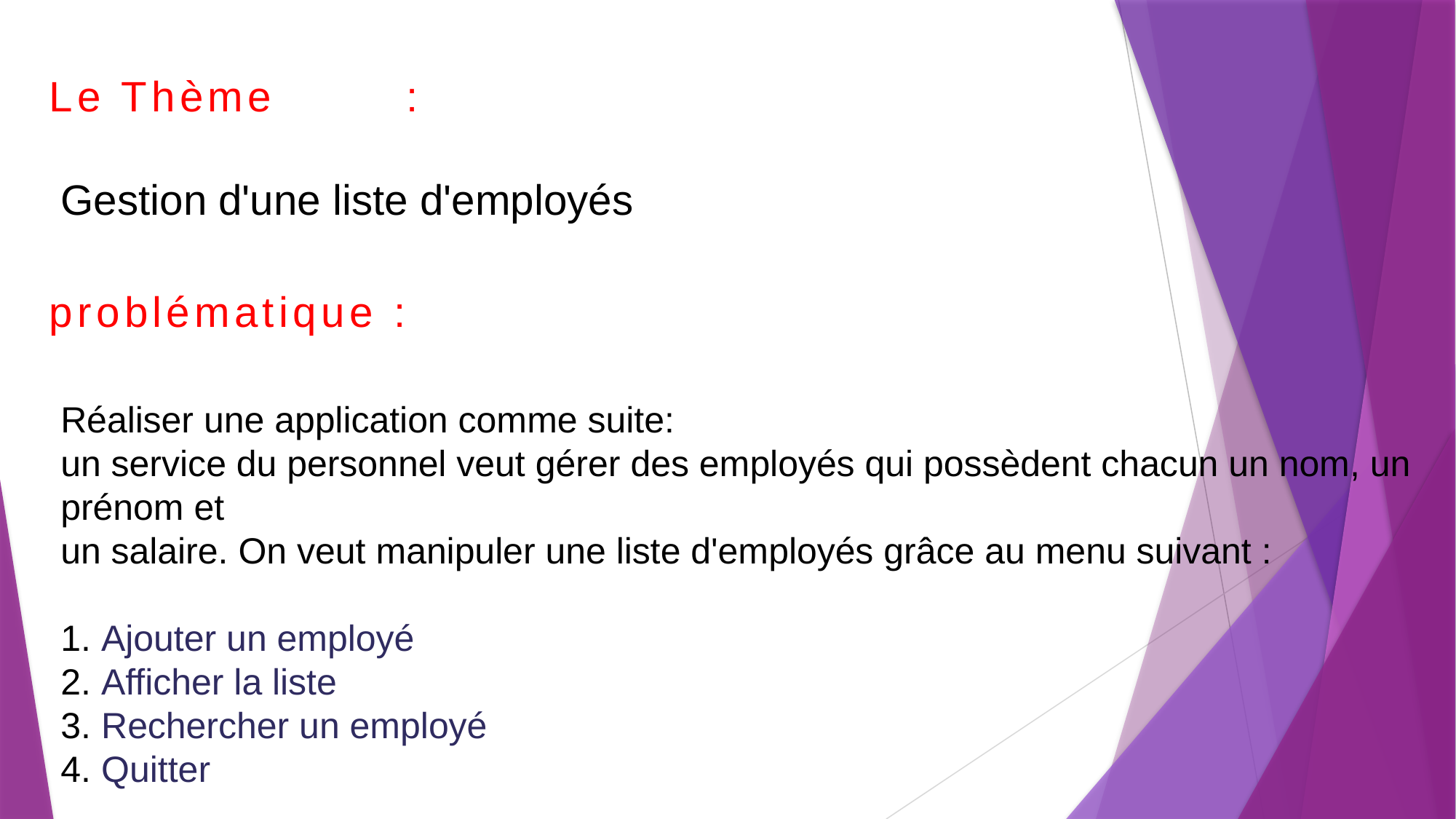

Le Thème        :
# Gestion d'une liste d'employés
problématique :
Réaliser une application comme suite:
un service du personnel veut gérer des employés qui possèdent chacun un nom, un prénom et
un salaire. On veut manipuler une liste d'employés grâce au menu suivant :

1. Ajouter un employé
2. Afficher la liste
3. Rechercher un employé
4. Quitter